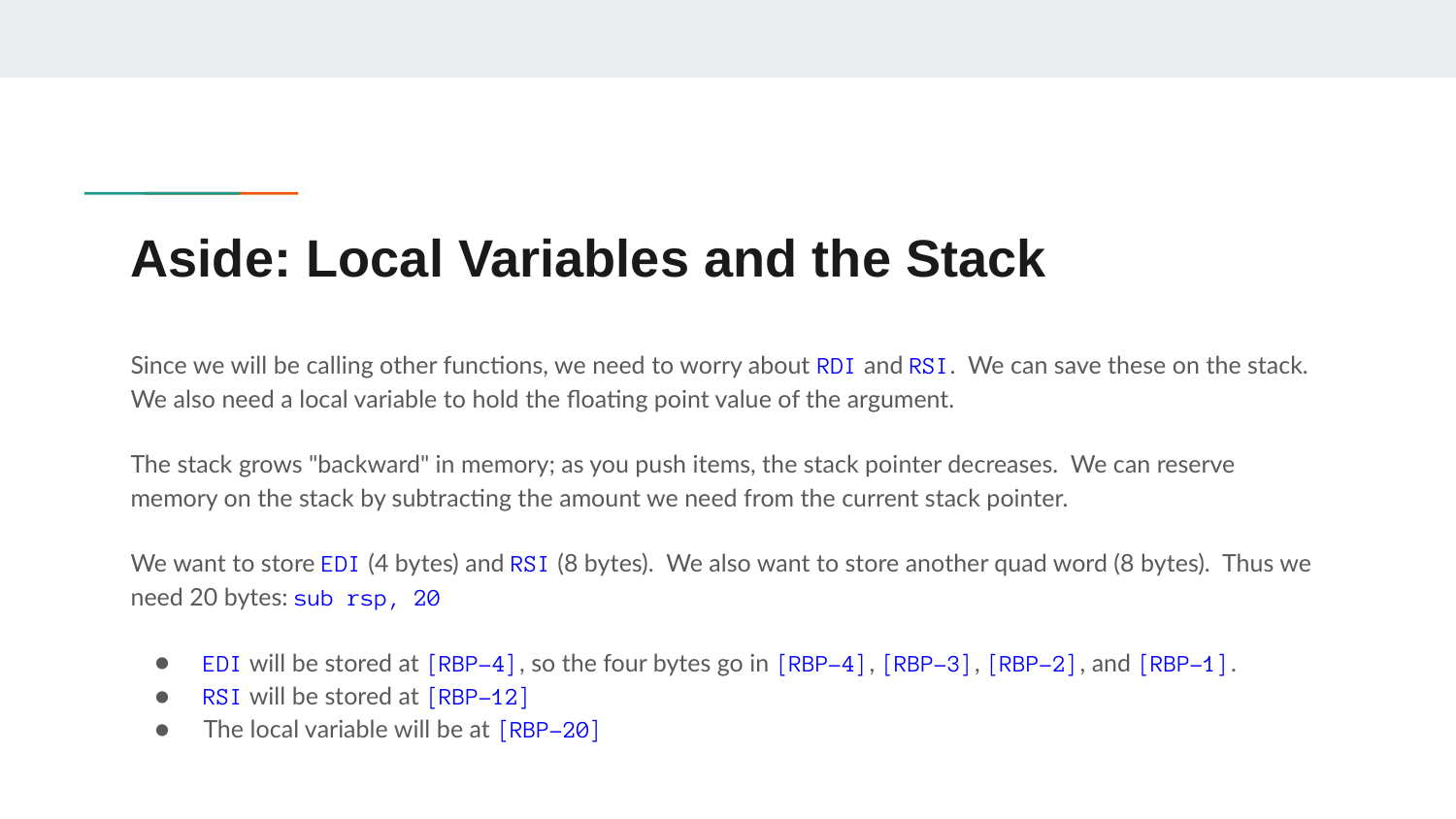

# Aside: Local Variables and the Stack
Since we will be calling other functions, we need to worry about RDI and RSI.  We can save these on the stack.  We also need a local variable to hold the floating point value of the argument.
The stack grows "backward" in memory; as you push items, the stack pointer decreases.  We can reserve memory on the stack by subtracting the amount we need from the current stack pointer.
We want to store EDI (4 bytes) and RSI (8 bytes).  We also want to store another quad word (8 bytes).  Thus we need 20 bytes: sub rsp, 20
EDI will be stored at [RBP-4], so the four bytes go in [RBP-4], [RBP-3], [RBP-2], and [RBP-1].
RSI will be stored at [RBP-12]
The local variable will be at [RBP-20]